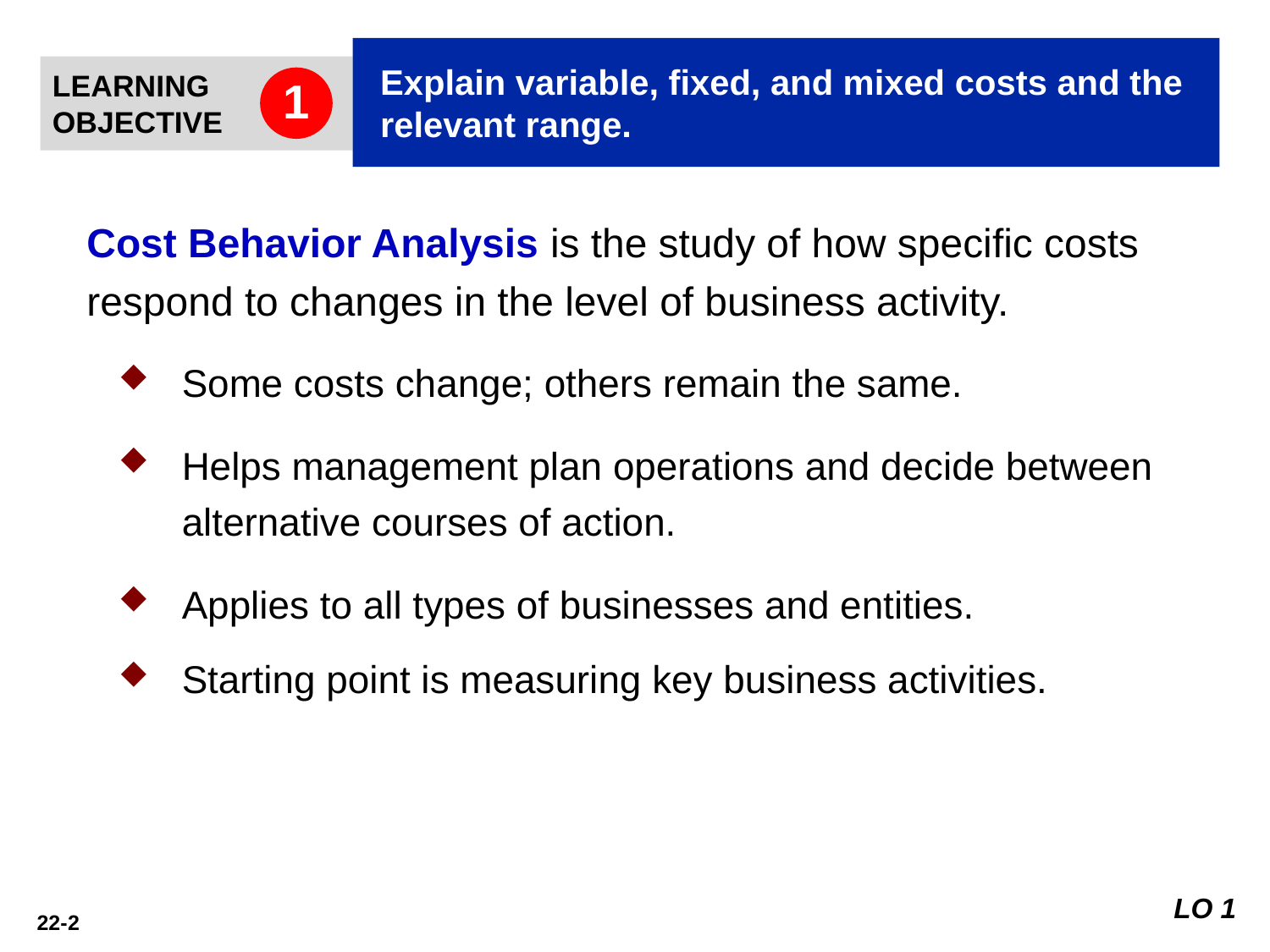

Explain variable, fixed, and mixed costs and the relevant range.
LEARNING
OBJECTIVE
1
Cost Behavior Analysis is the study of how specific costs respond to changes in the level of business activity.
Some costs change; others remain the same.
Helps management plan operations and decide between alternative courses of action.
Applies to all types of businesses and entities.
Starting point is measuring key business activities.

LO 1